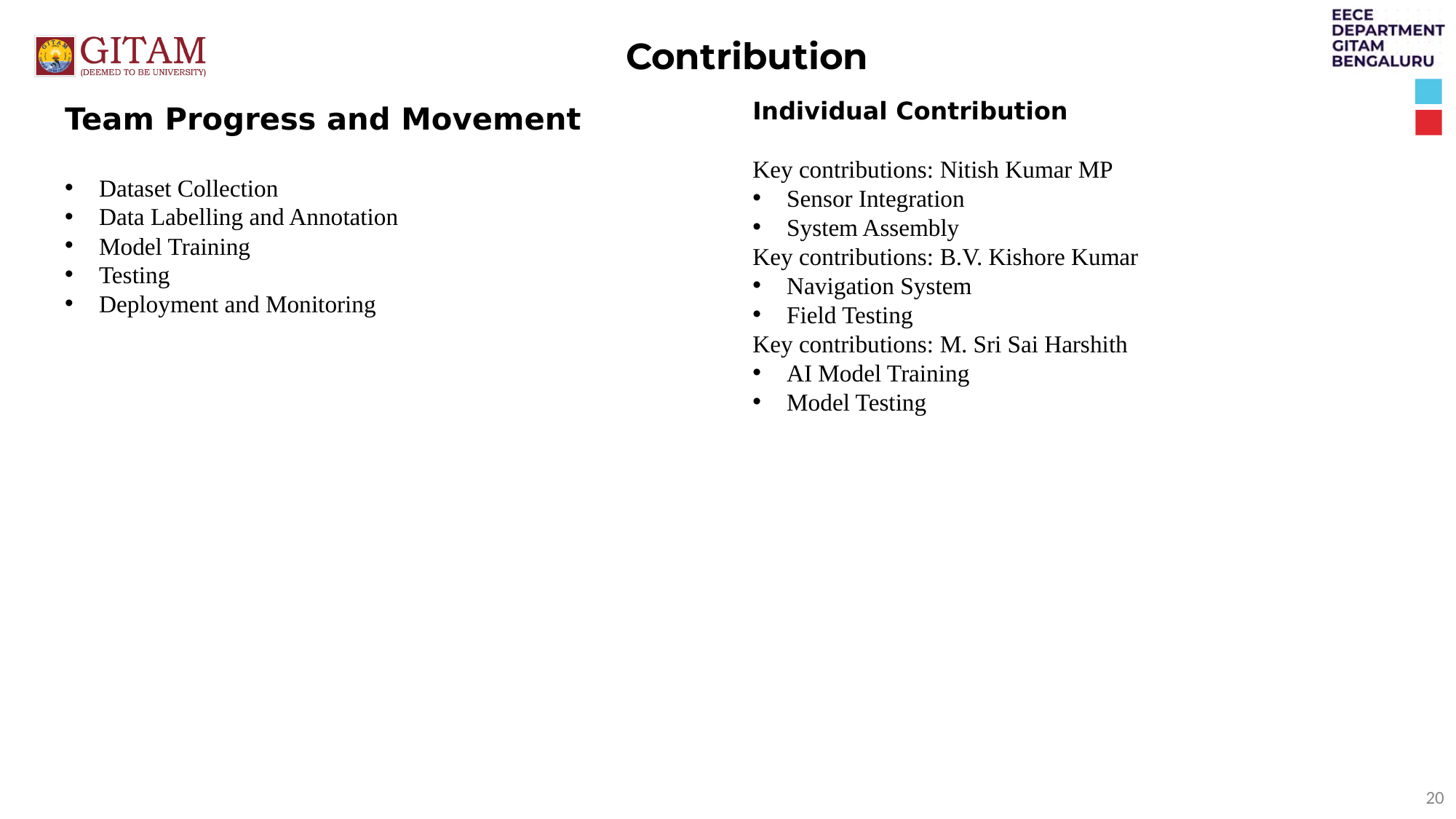

Contribution
Individual Contribution

Key contributions: Nitish Kumar MP
Sensor Integration
System Assembly
Key contributions: B.V. Kishore Kumar
Navigation System
Field Testing
Key contributions: M. Sri Sai Harshith
AI Model Training
Model Testing

Team Progress and Movement

Dataset Collection
Data Labelling and Annotation
Model Training
Testing
Deployment and Monitoring

20